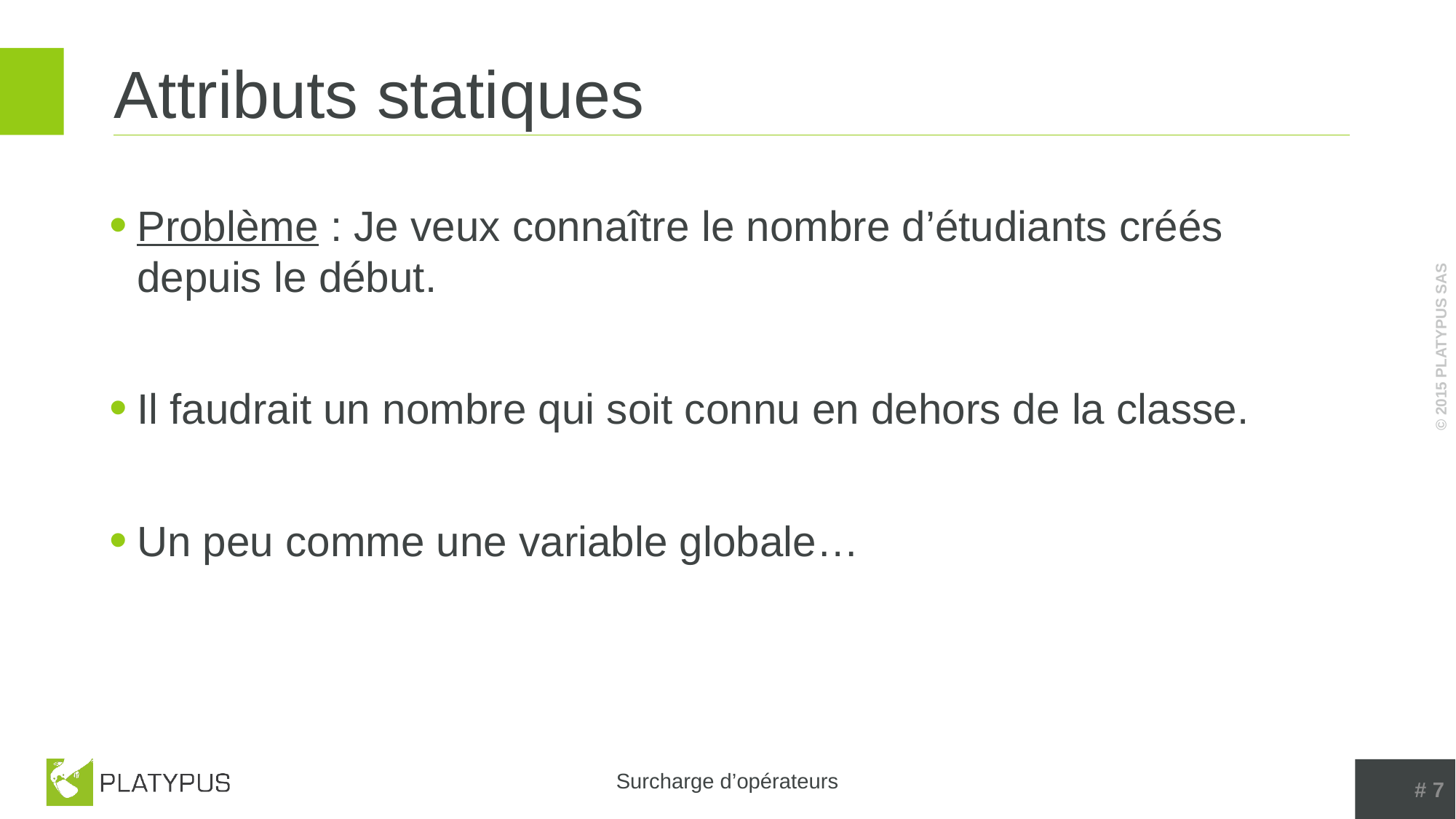

# Attributs statiques
Problème : Je veux connaître le nombre d’étudiants créés depuis le début.

Il faudrait un nombre qui soit connu en dehors de la classe.

Un peu comme une variable globale…

# 7
Surcharge d’opérateurs